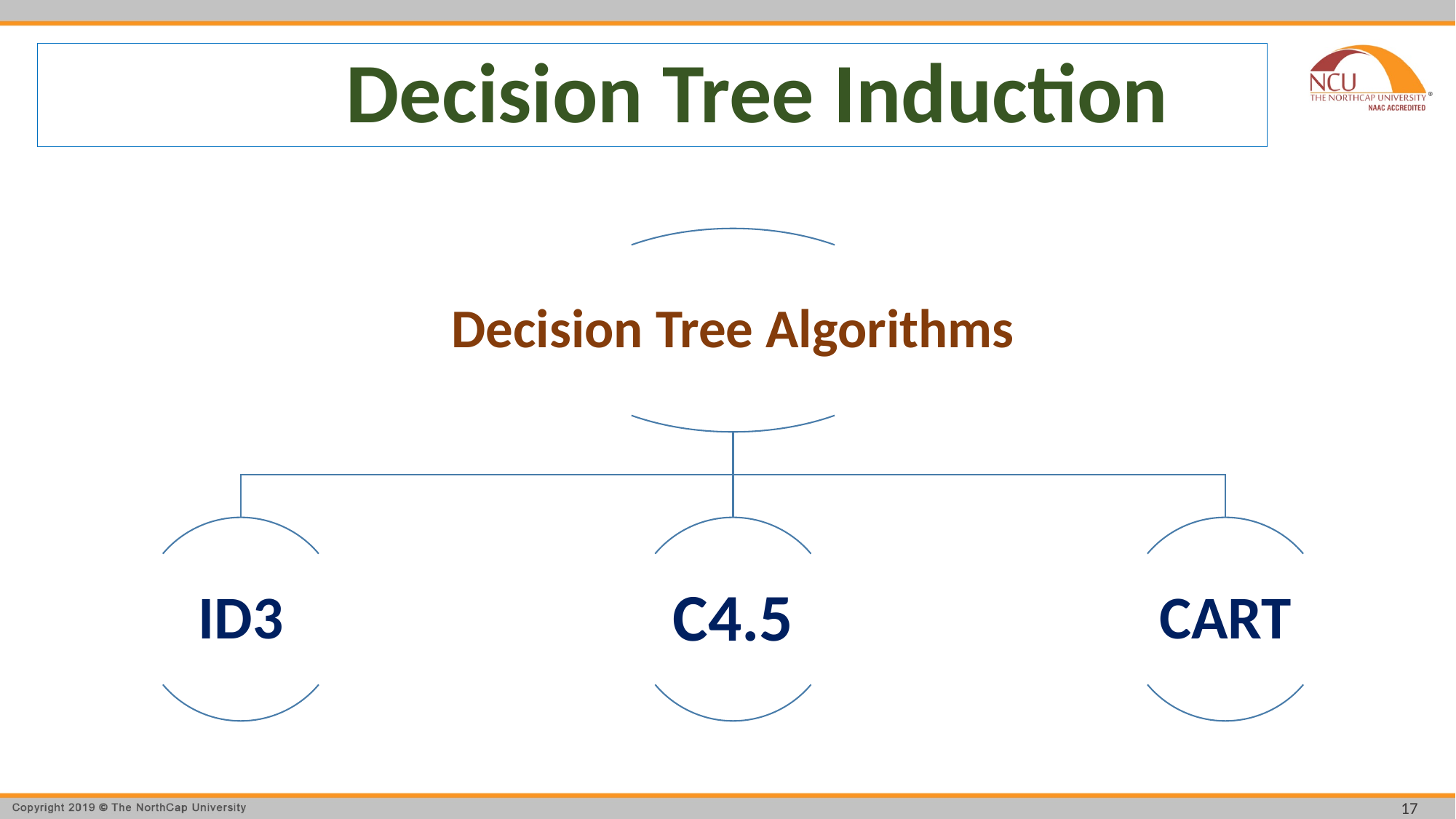

# Decision Tree Induction
Decision Tree Algorithms
ID3
C4.5
CART
17